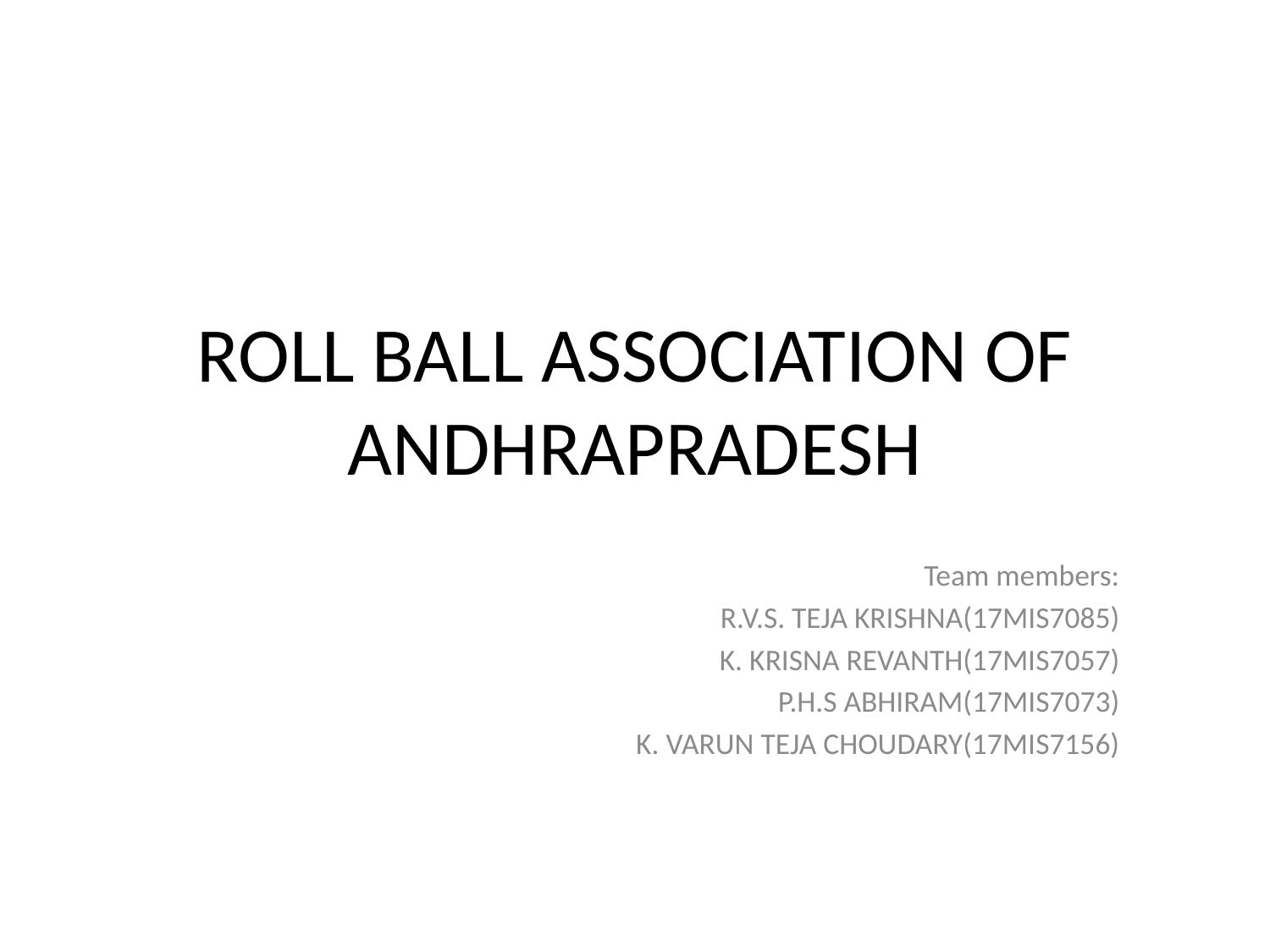

# ROLL BALL ASSOCIATION OF ANDHRAPRADESH
Team members:
R.V.S. TEJA KRISHNA(17MIS7085)
K. KRISNA REVANTH(17MIS7057)
P.H.S ABHIRAM(17MIS7073)
K. VARUN TEJA CHOUDARY(17MIS7156)